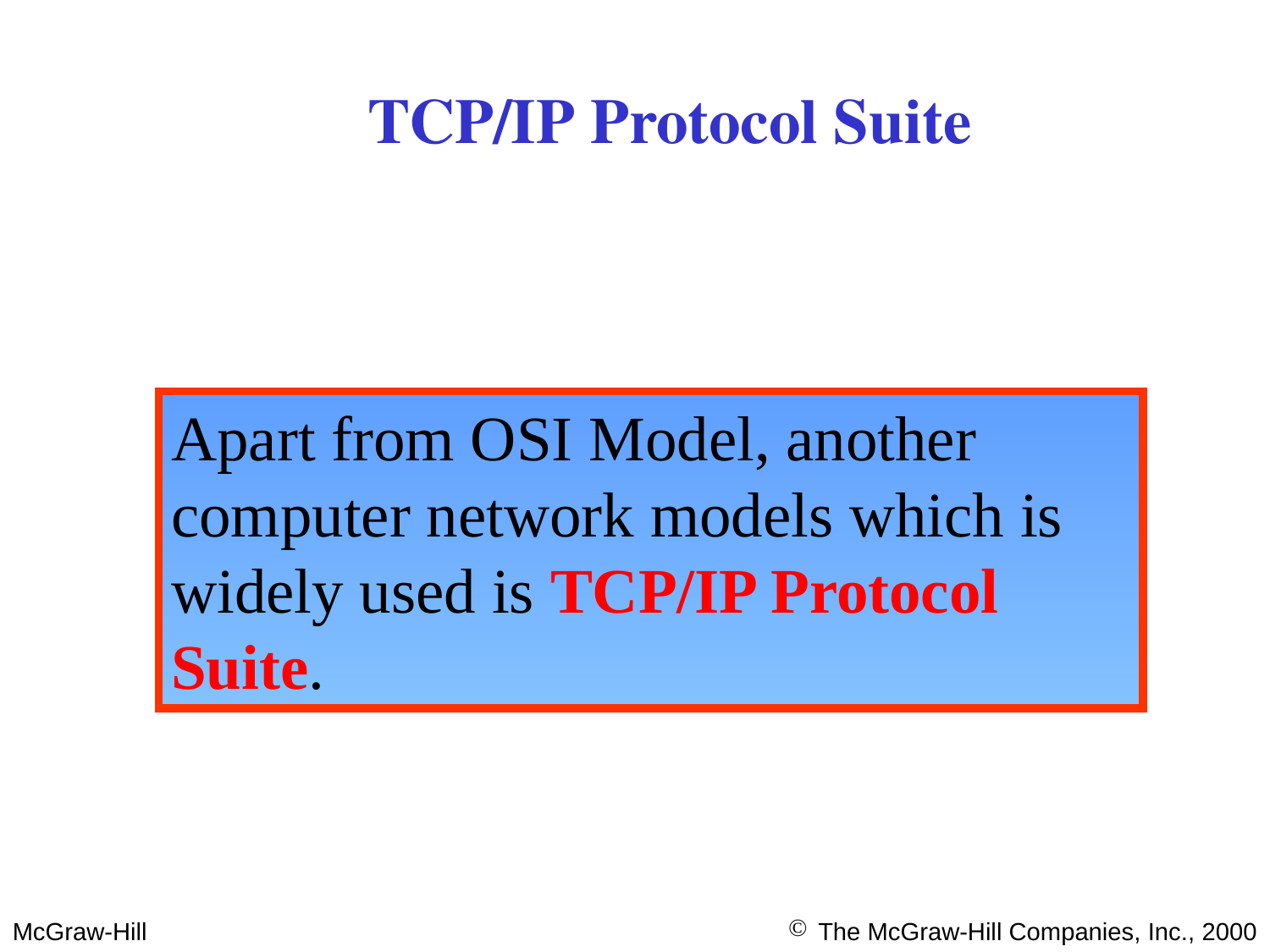

TCP/IP Protocol Suite
Apart from OSI Model, another computer network models which is widely used is TCP/IP Protocol Suite.